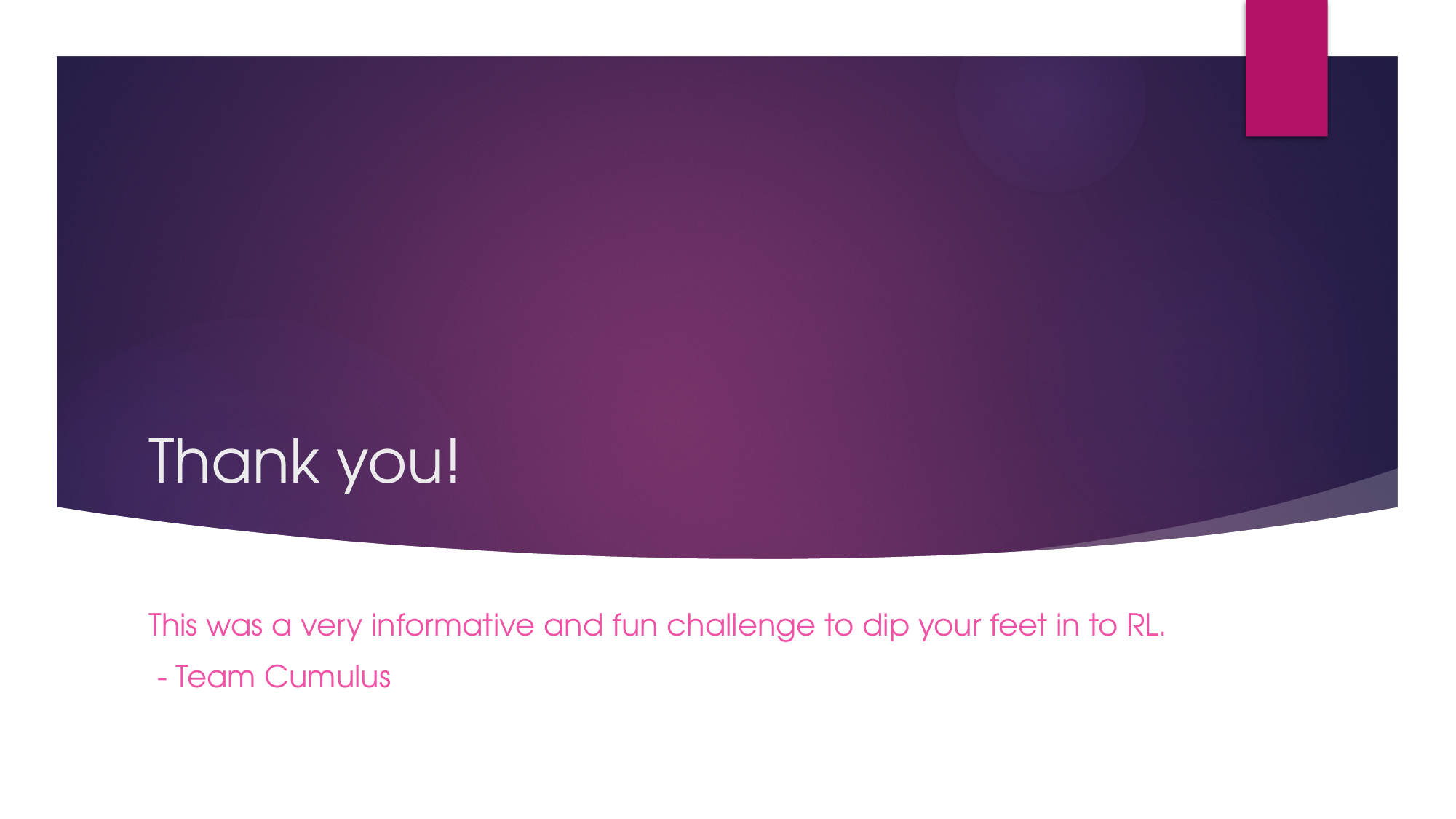

# Thank you!
This was a very informative and fun challenge to dip your feet in to RL.
 - Team Cumulus